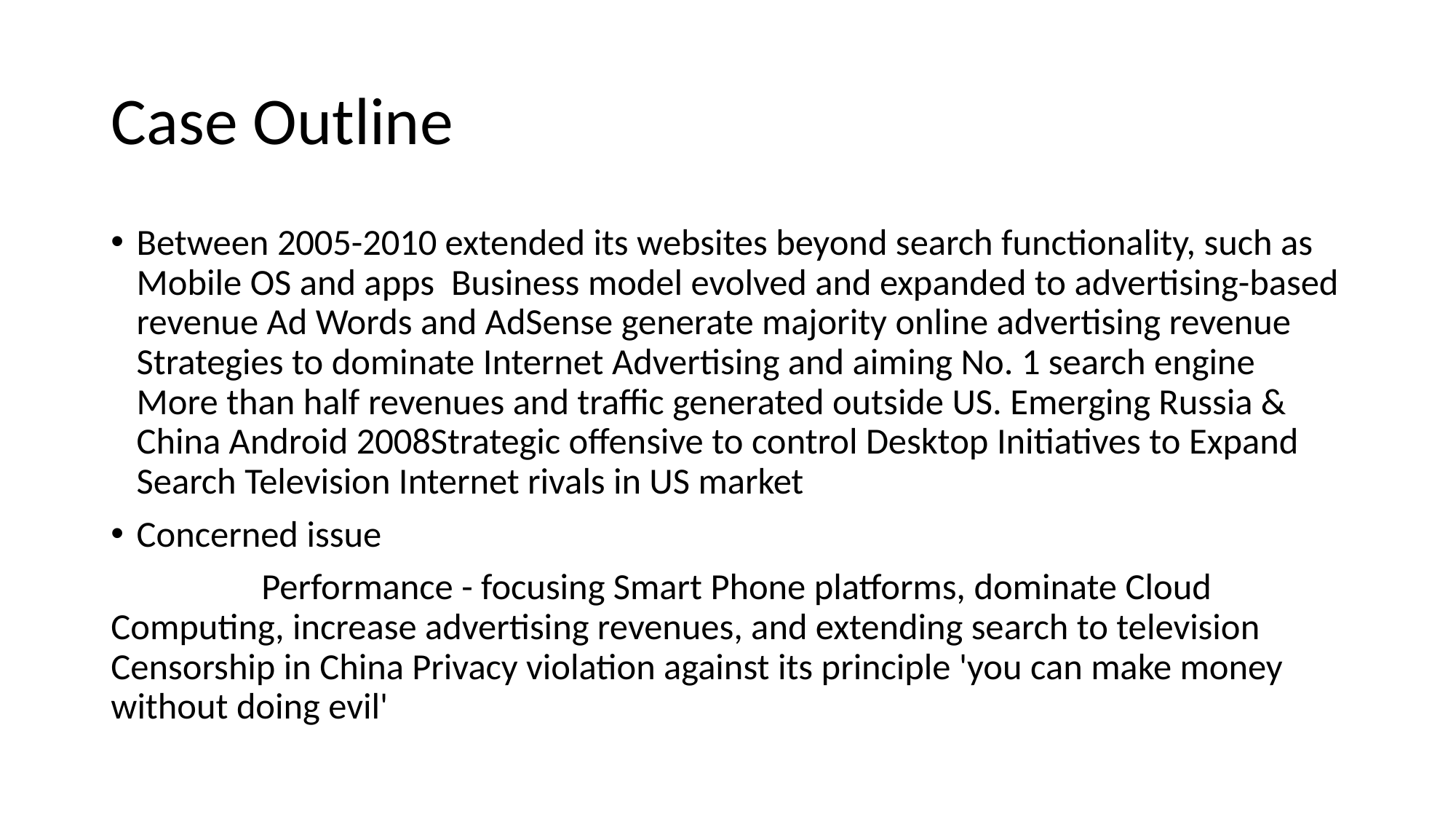

# Case Outline
Between 2005-2010 extended its websites beyond search functionality, such as Mobile OS and apps  Business model evolved and expanded to advertising-based revenue Ad Words and AdSense generate majority online advertising revenue Strategies to dominate Internet Advertising and aiming No. 1 search engine More than half revenues and traffic generated outside US. Emerging Russia & China Android 2008Strategic offensive to control Desktop Initiatives to Expand Search Television Internet rivals in US market
Concerned issue
                  Performance - focusing Smart Phone platforms, dominate Cloud Computing, increase advertising revenues, and extending search to television Censorship in China Privacy violation against its principle 'you can make money without doing evil'